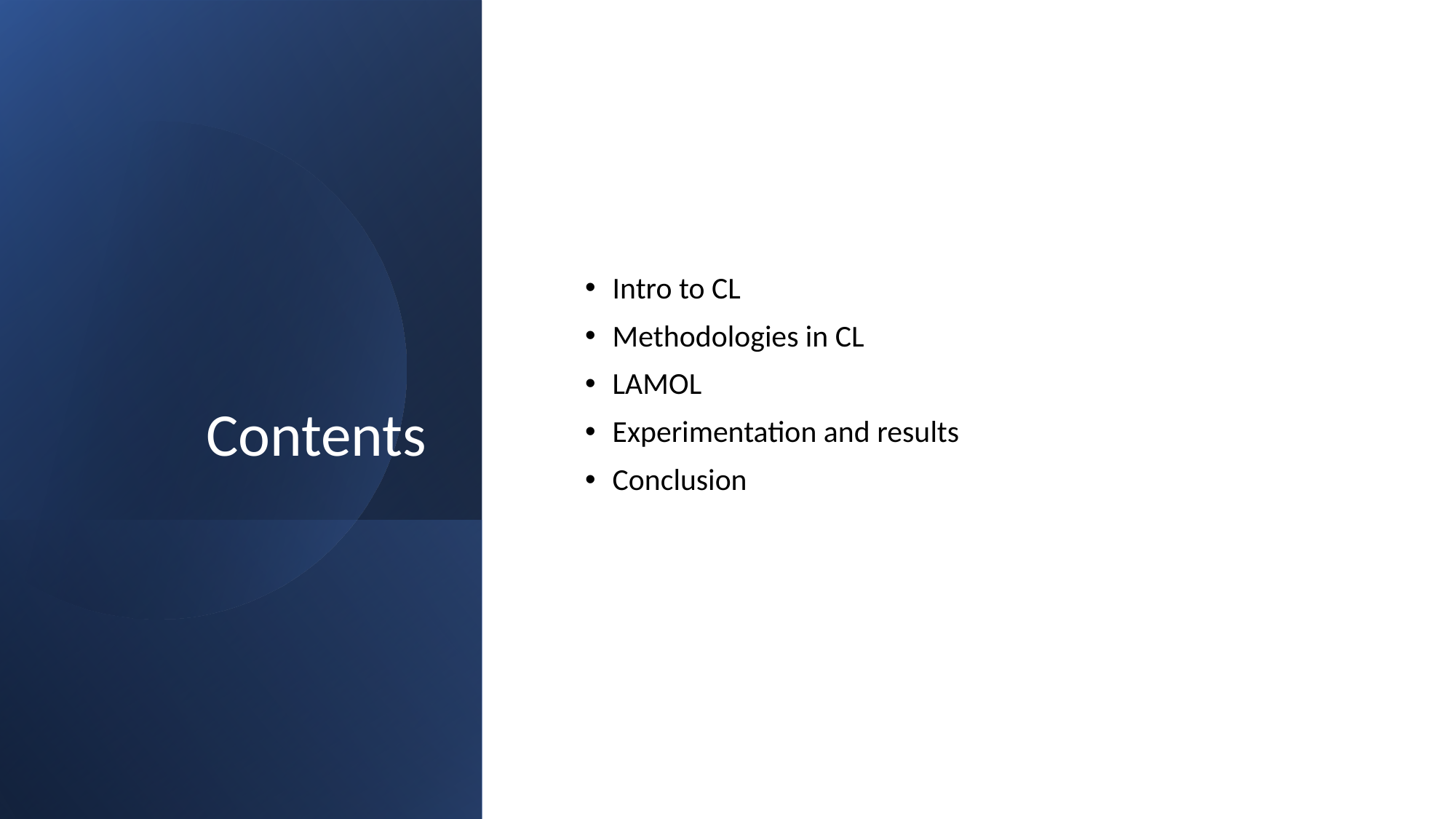

# Contents
Intro to CL
Methodologies in CL
LAMOL
Experimentation and results
Conclusion